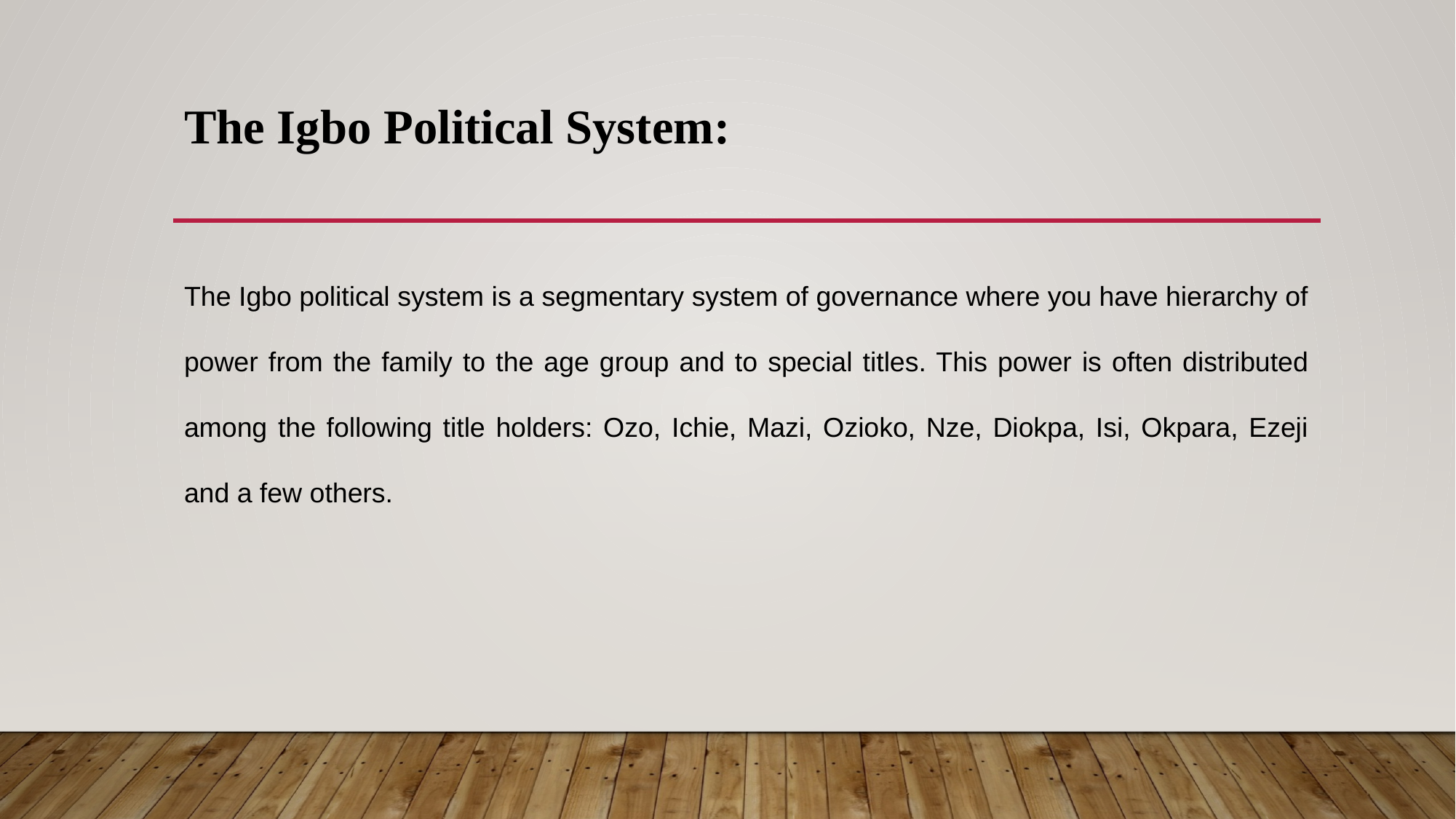

# The Igbo Political System:
The Igbo political system is a segmentary system of governance where you have hierarchy of power from the family to the age group and to special titles. This power is often distributed among the following title holders: Ozo, Ichie, Mazi, Ozioko, Nze, Diokpa, Isi, Okpara, Ezeji and a few others.